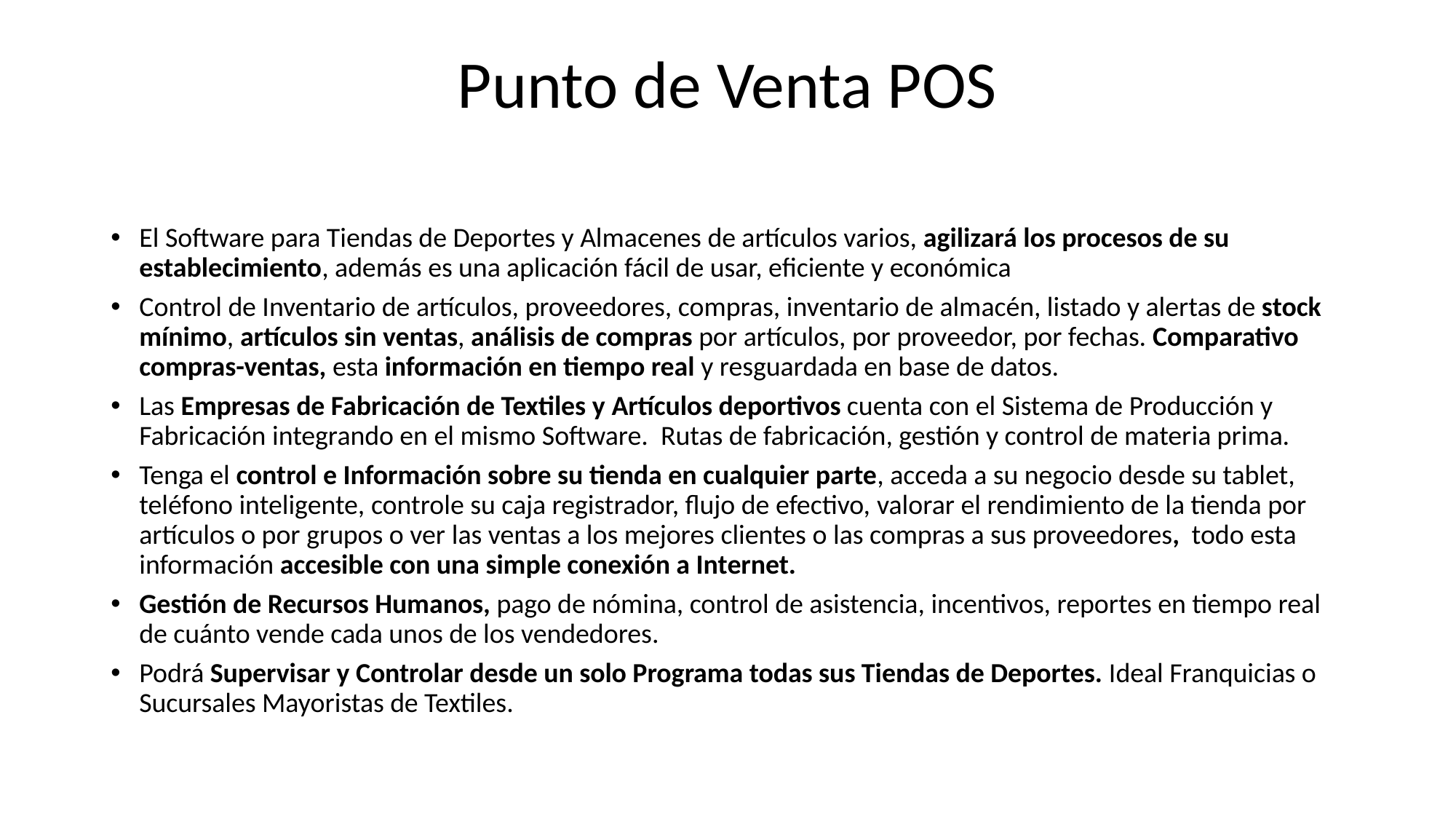

# Punto de Venta POS

El Software para Tiendas de Deportes y Almacenes de artículos varios, agilizará los procesos de su establecimiento, además es una aplicación fácil de usar, eficiente y económica
Control de Inventario de artículos, proveedores, compras, inventario de almacén, listado y alertas de stock mínimo, artículos sin ventas, análisis de compras por artículos, por proveedor, por fechas. Comparativo compras-ventas, esta información en tiempo real y resguardada en base de datos.
Las Empresas de Fabricación de Textiles y Artículos deportivos cuenta con el Sistema de Producción y Fabricación integrando en el mismo Software.  Rutas de fabricación, gestión y control de materia prima.
Tenga el control e Información sobre su tienda en cualquier parte, acceda a su negocio desde su tablet, teléfono inteligente, controle su caja registrador, flujo de efectivo, valorar el rendimiento de la tienda por artículos o por grupos o ver las ventas a los mejores clientes o las compras a sus proveedores,  todo esta información accesible con una simple conexión a Internet.
Gestión de Recursos Humanos, pago de nómina, control de asistencia, incentivos, reportes en tiempo real de cuánto vende cada unos de los vendedores.
Podrá Supervisar y Controlar desde un solo Programa todas sus Tiendas de Deportes. Ideal Franquicias o Sucursales Mayoristas de Textiles.